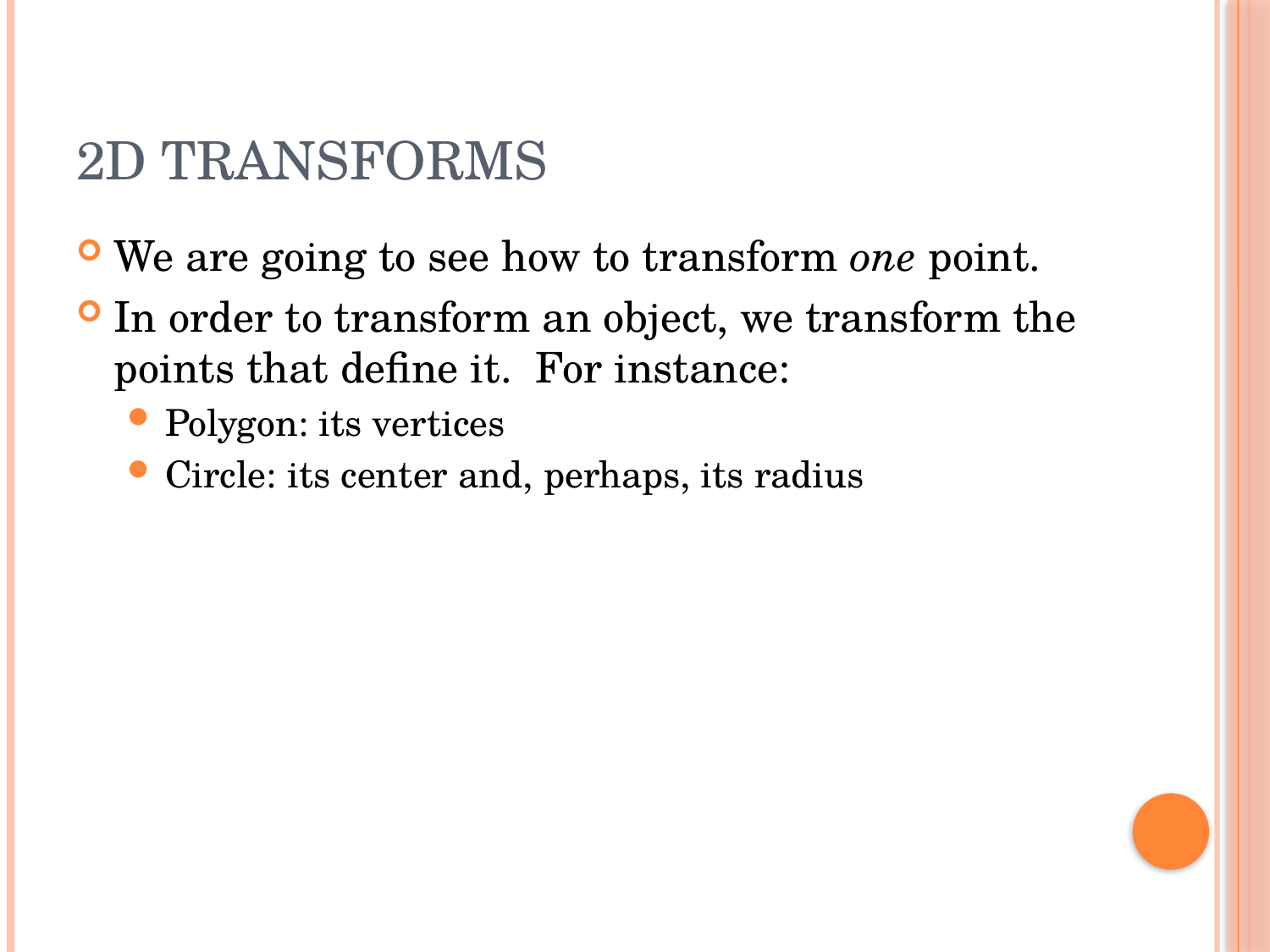

# 2D Transforms
We are going to see how to transform one point.
In order to transform an object, we transform the points that define it.  For instance:
Polygon: its vertices
Circle: its center and, perhaps, its radius